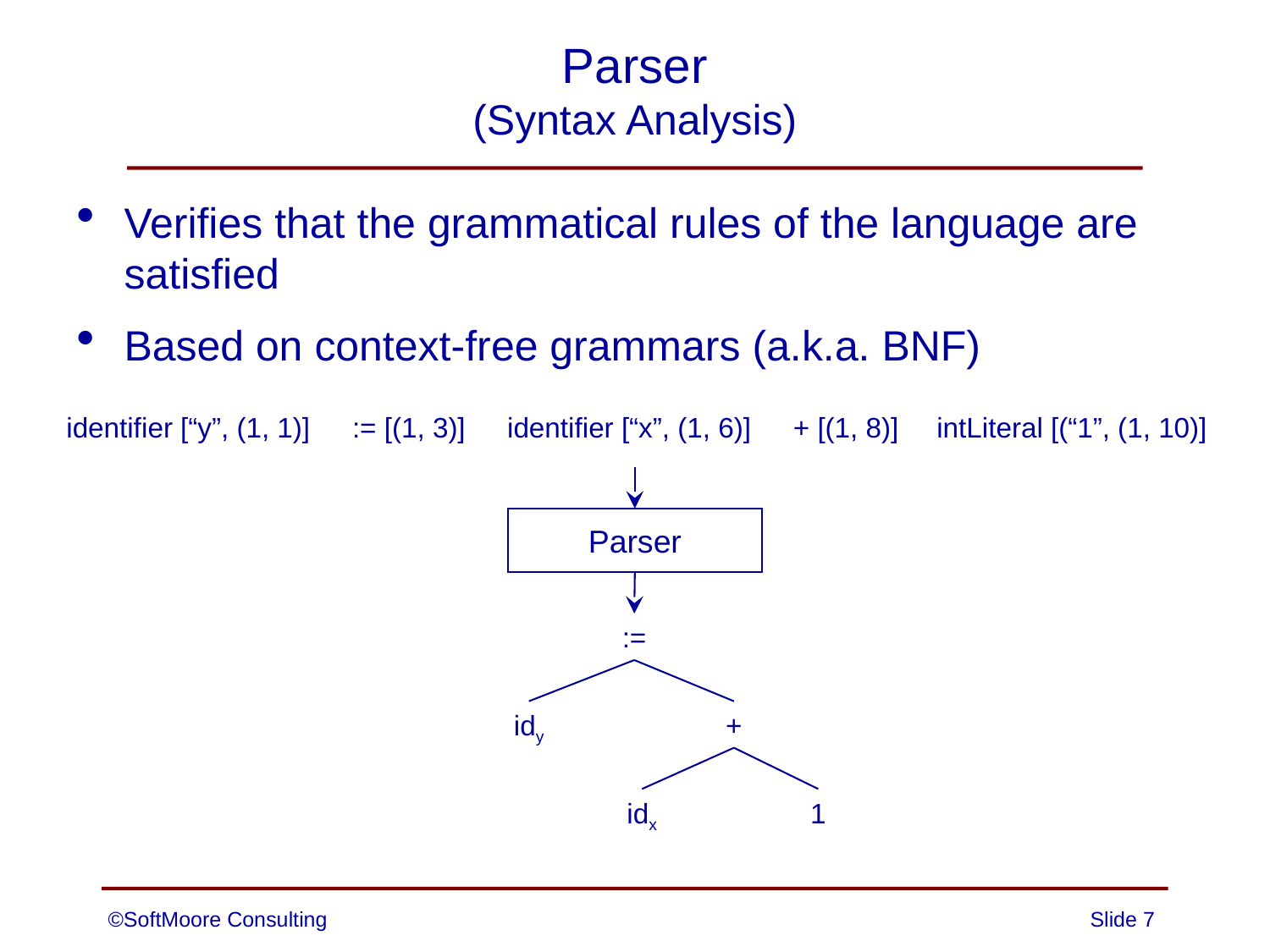

# Parser (Syntax Analysis)
Verifies that the grammatical rules of the language are satisfied
Based on context-free grammars (a.k.a. BNF)
identifier [“y”, (1, 1)]
:= [(1, 3)]
identifier [“x”, (1, 6)]
+ [(1, 8)]
intLiteral [(“1”, (1, 10)]
Parser
:=
idy
+
idx
1
©SoftMoore Consulting
Slide 7